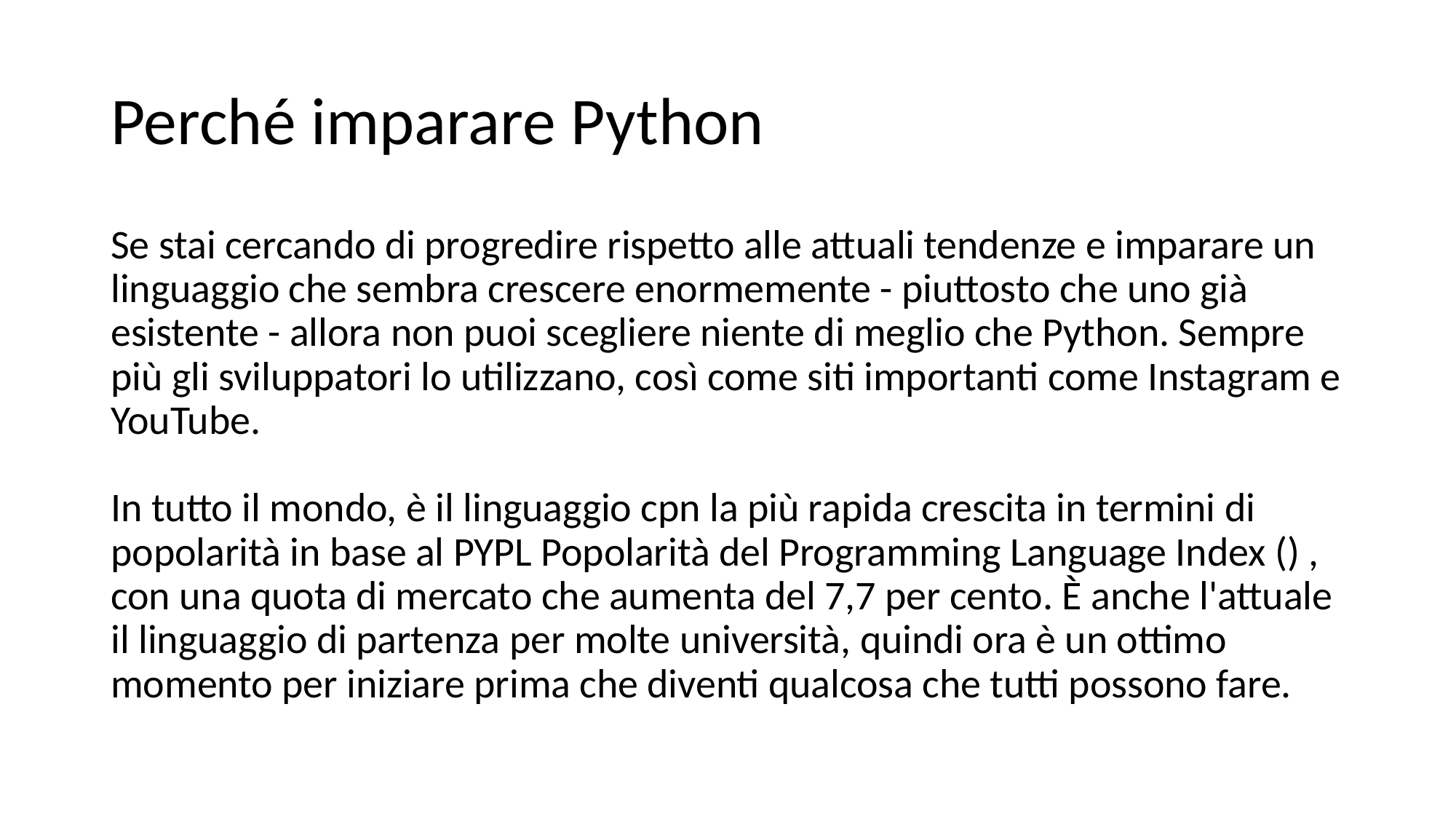

# Perché imparare Python
Se stai cercando di progredire rispetto alle attuali tendenze e imparare un linguaggio che sembra crescere enormemente - piuttosto che uno già esistente - allora non puoi scegliere niente di meglio che Python. Sempre più gli sviluppatori lo utilizzano, così come siti importanti come Instagram e YouTube.
In tutto il mondo, è il linguaggio cpn la più rapida crescita in termini di popolarità in base al PYPL Popolarità del Programming Language Index () , con una quota di mercato che aumenta del 7,7 per cento. È anche l'attuale il linguaggio di partenza per molte università, quindi ora è un ottimo momento per iniziare prima che diventi qualcosa che tutti possono fare.